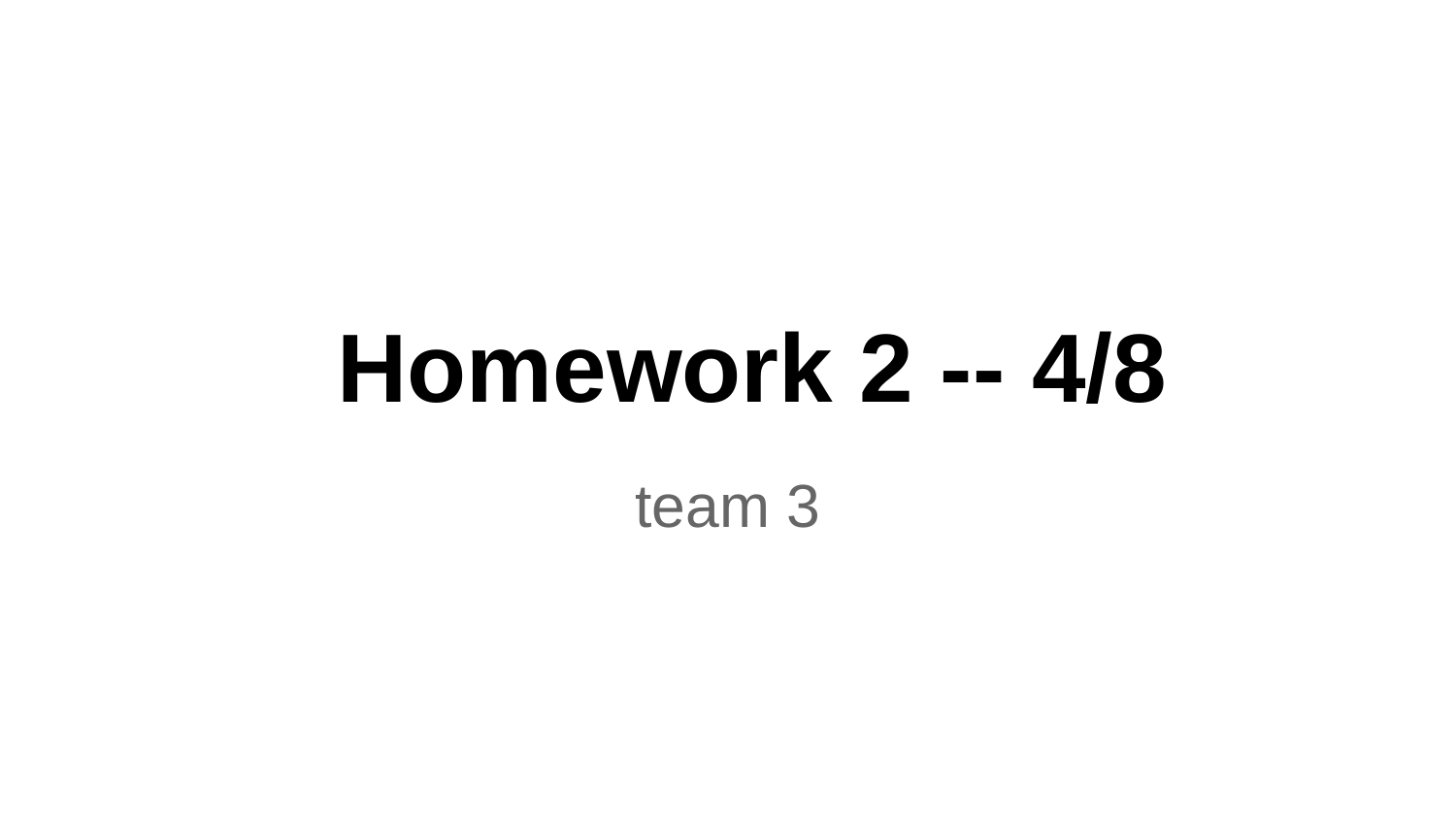

# Homework 2 -- 4/8
team 3